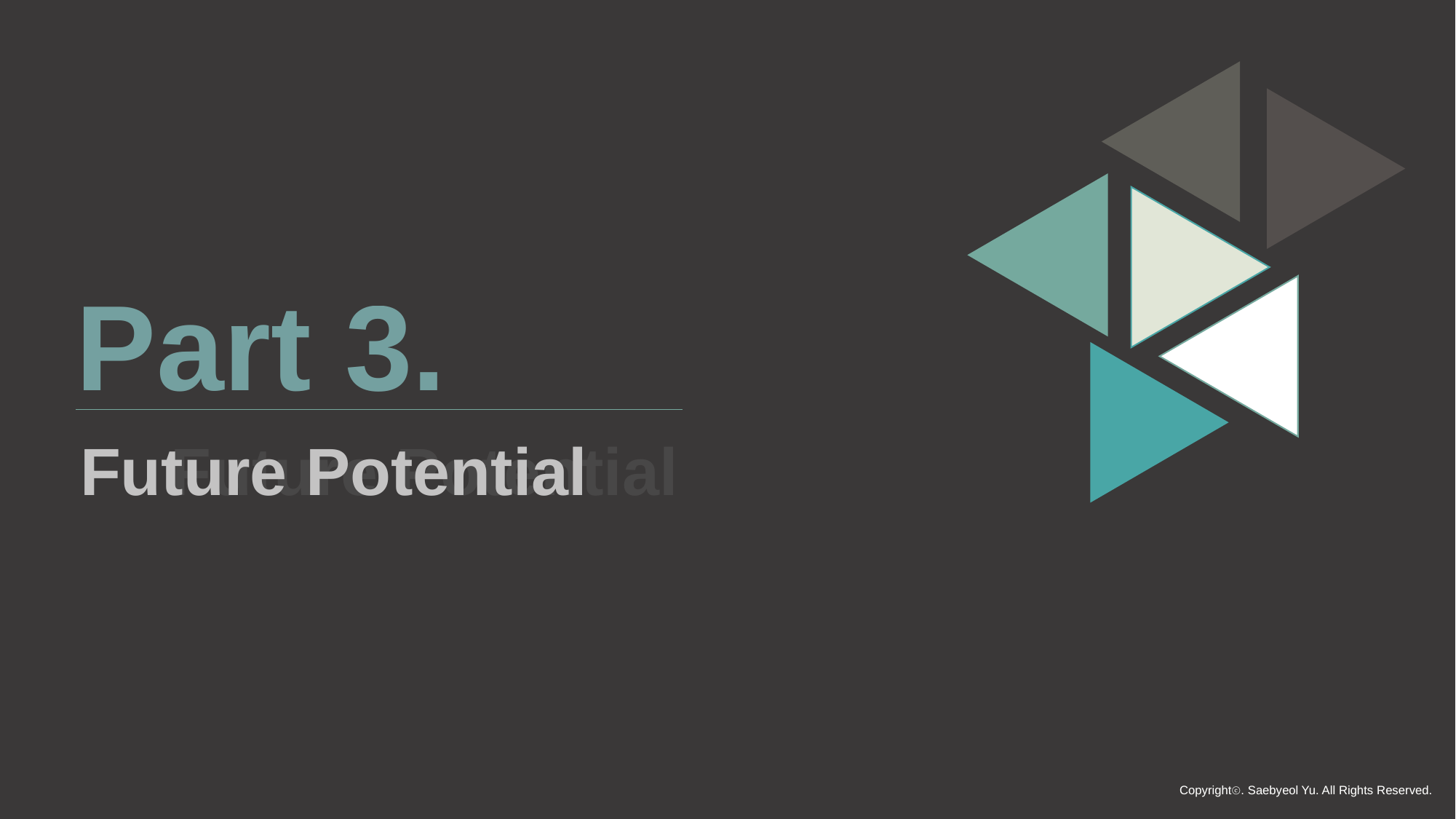

Part 3.
Future Potential
Future Potential
Copyrightⓒ. Saebyeol Yu. All Rights Reserved.